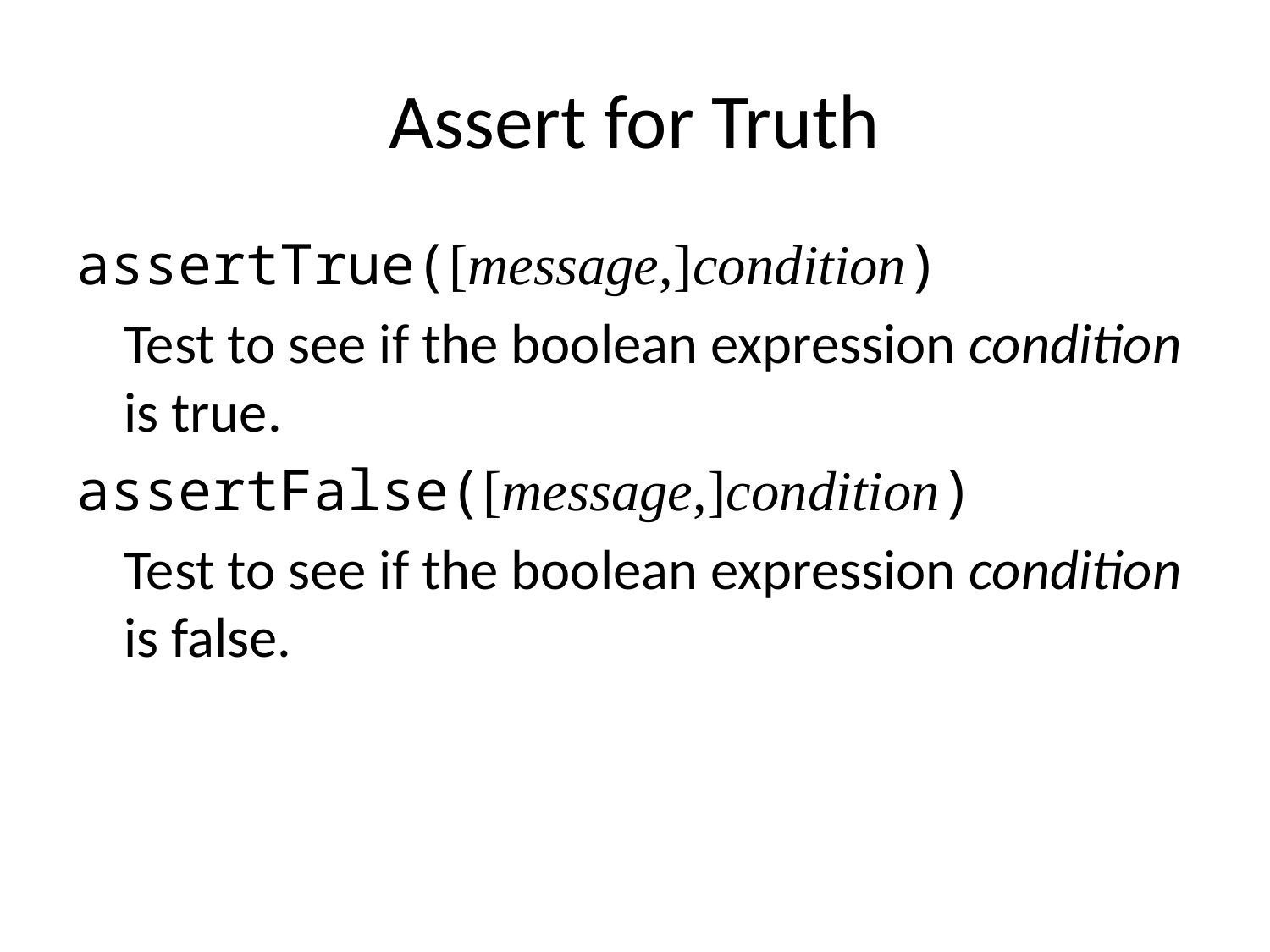

# Assert for Truth
assertTrue([message,]condition)
	Test to see if the boolean expression condition is true.
assertFalse([message,]condition)
	Test to see if the boolean expression condition is false.